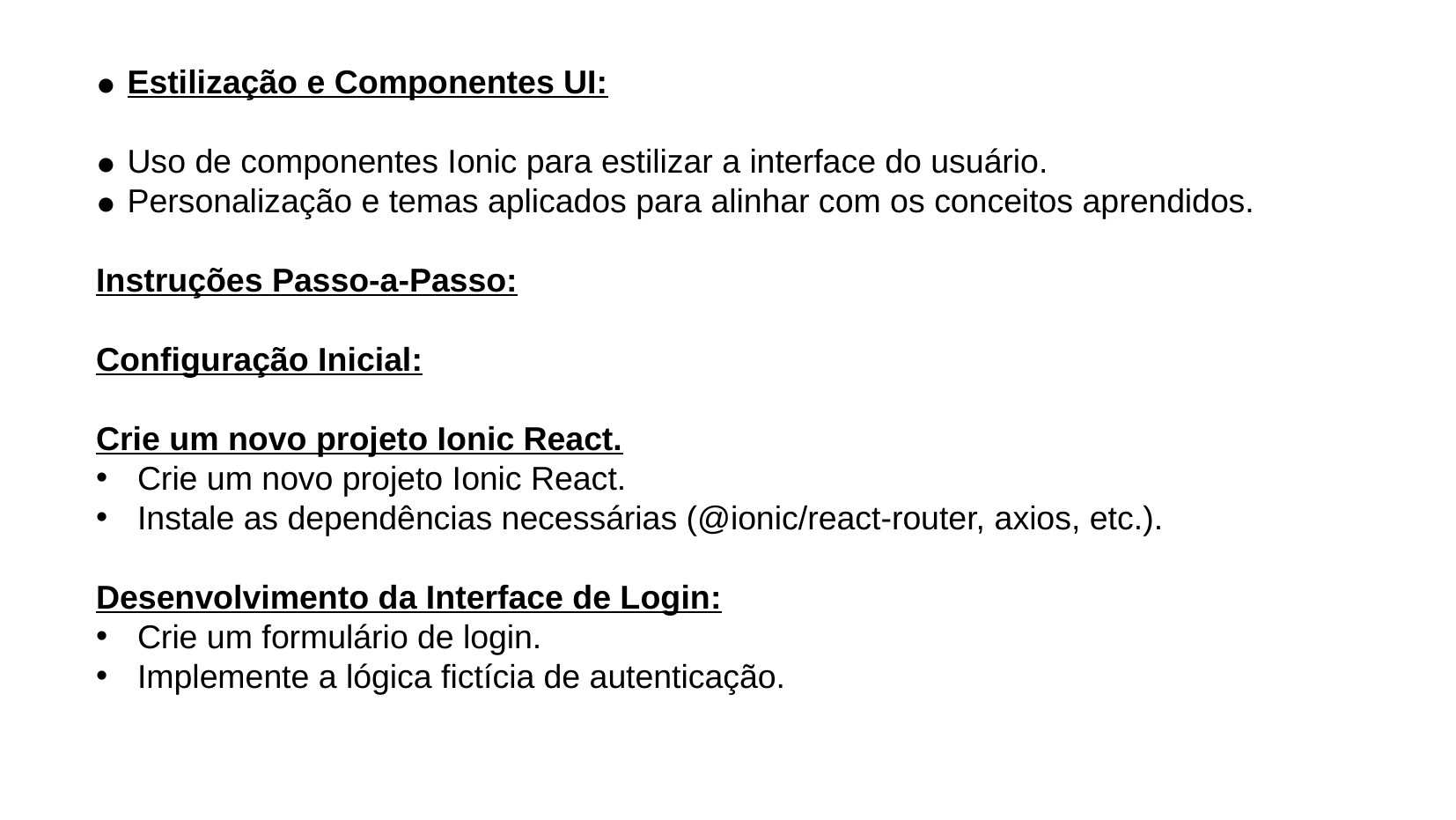

Estilização e Componentes UI:

Uso de componentes Ionic para estilizar a interface do usuário.
Personalização e temas aplicados para alinhar com os conceitos aprendidos.

Instruções Passo-a-Passo:

Configuração Inicial:

Crie um novo projeto Ionic React.
Crie um novo projeto Ionic React.
Instale as dependências necessárias (@ionic/react-router, axios, etc.).

Desenvolvimento da Interface de Login:
Crie um formulário de login.
Implemente a lógica fictícia de autenticação.